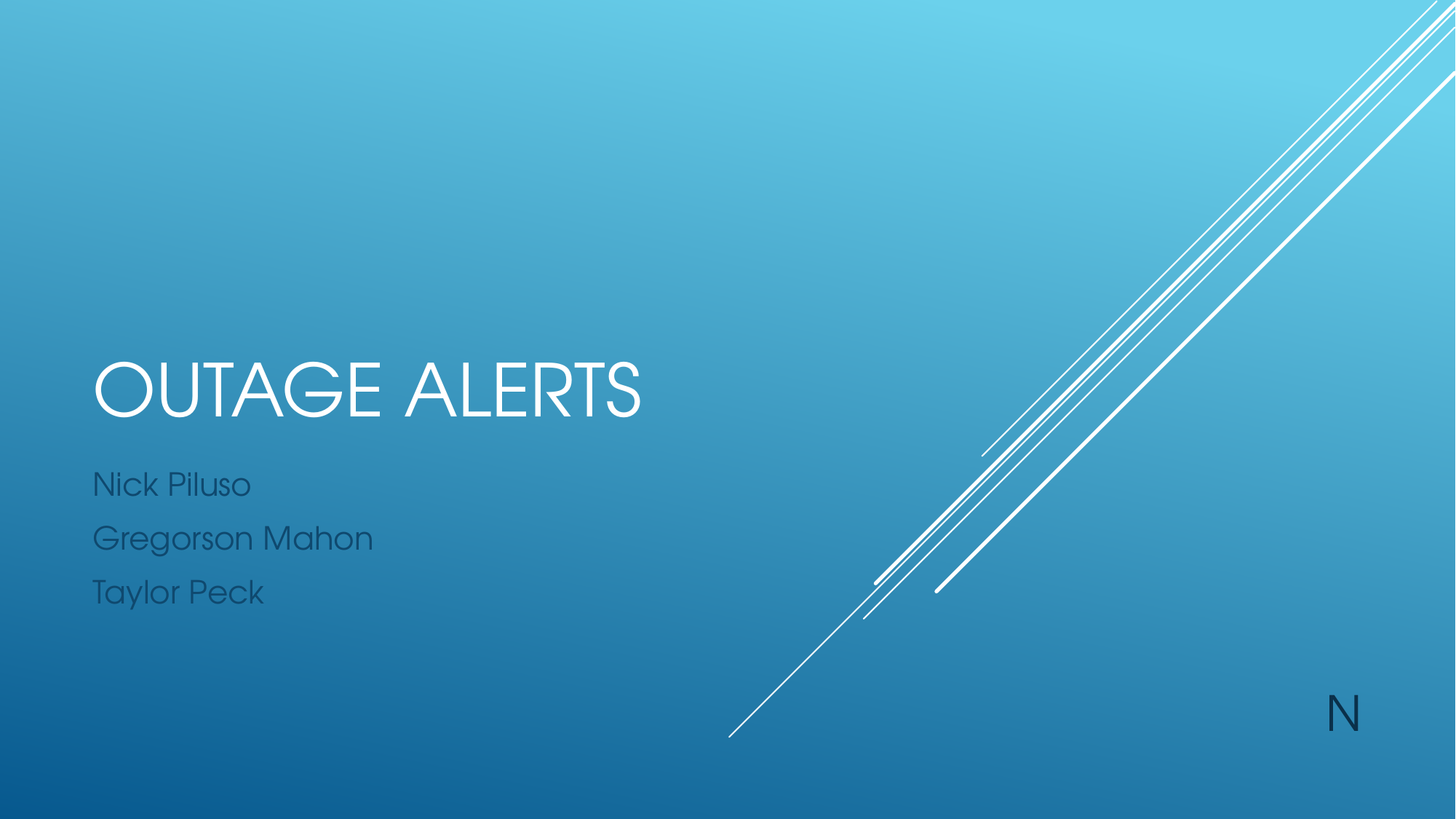

# Outage Alerts
Nick Piluso
Gregorson Mahon
Taylor Peck
N